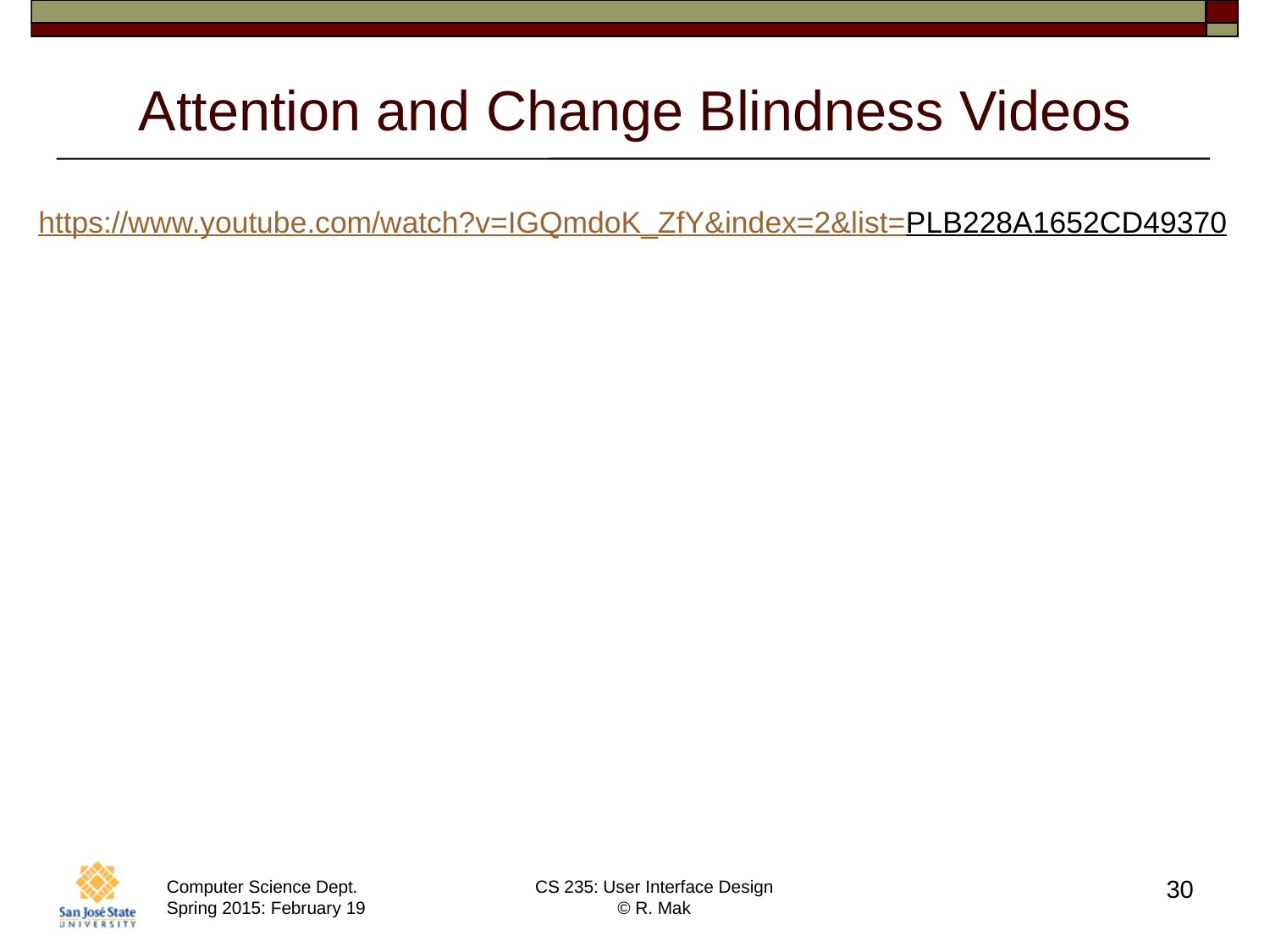

# Attention and Change Blindness Videos
https://www.youtube.com/watch?v=IGQmdoK_ZfY&index=2&list=PLB228A1652CD49370
30